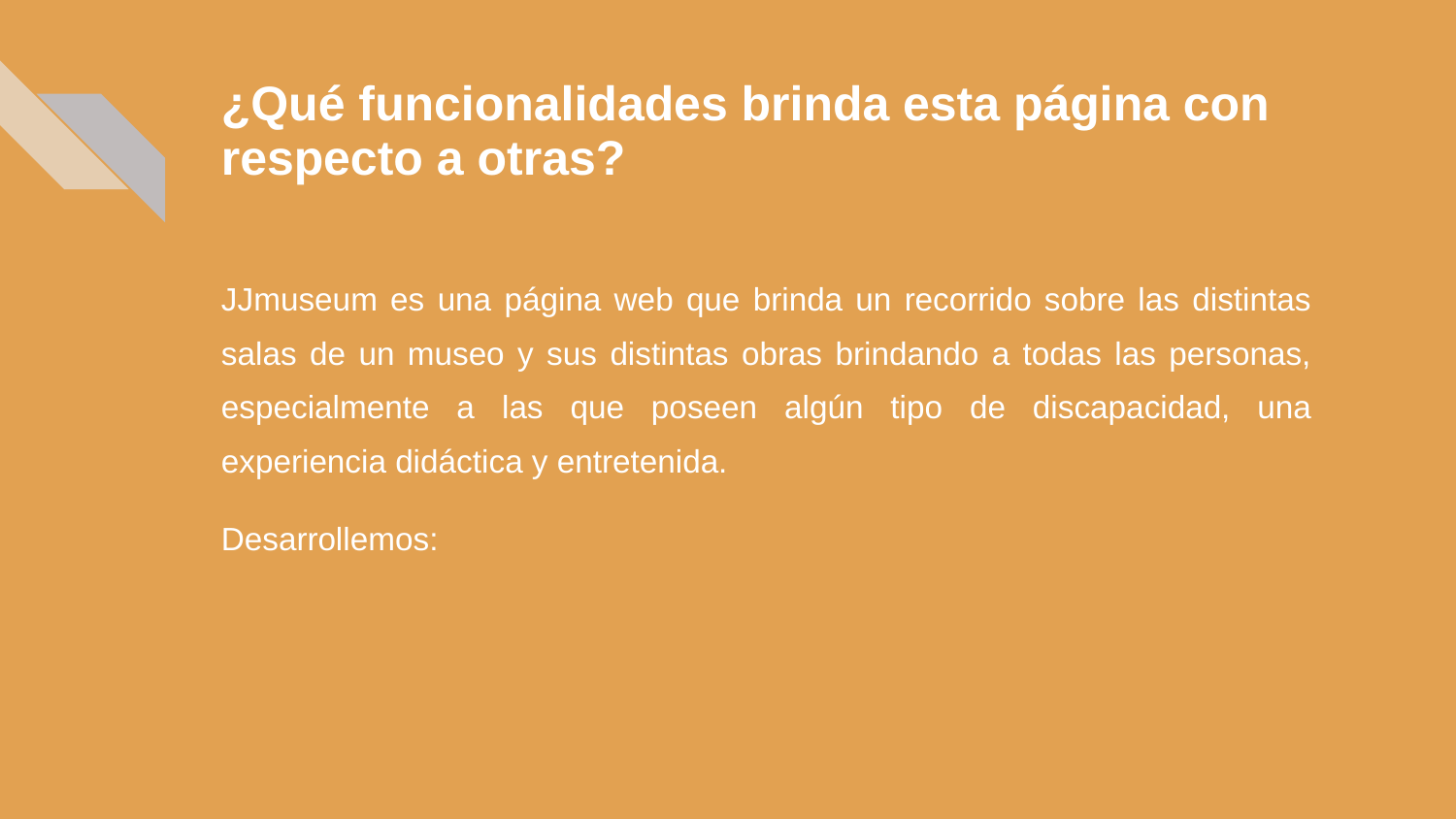

# ¿Qué funcionalidades brinda esta página con respecto a otras?
JJmuseum es una página web que brinda un recorrido sobre las distintas salas de un museo y sus distintas obras brindando a todas las personas, especialmente a las que poseen algún tipo de discapacidad, una experiencia didáctica y entretenida.
Desarrollemos: